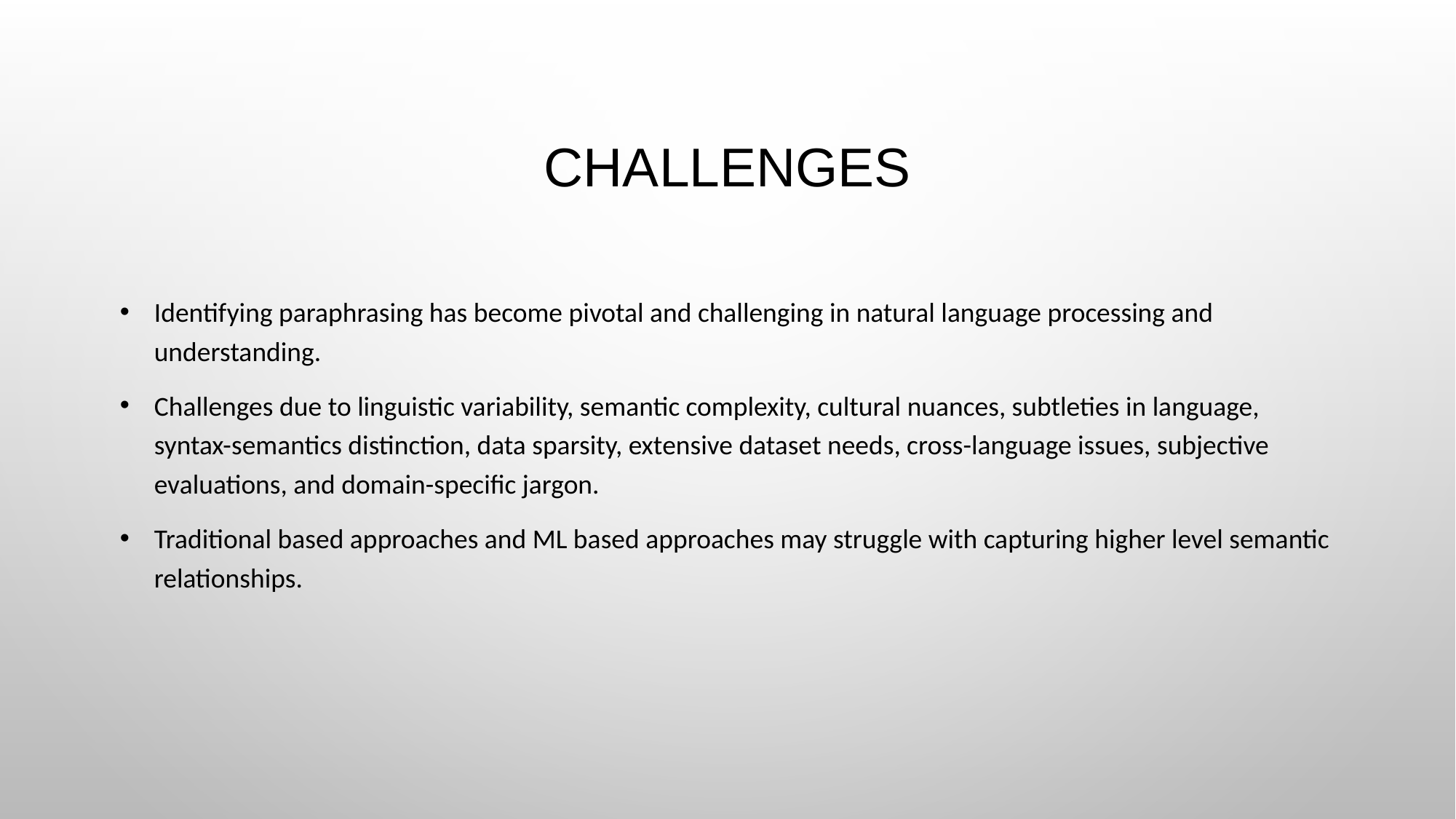

# Challenges
Identifying paraphrasing has become pivotal and challenging in natural language processing and understanding.
Challenges due to linguistic variability, semantic complexity, cultural nuances, subtleties in language, syntax-semantics distinction, data sparsity, extensive dataset needs, cross-language issues, subjective evaluations, and domain-specific jargon.
Traditional based approaches and ML based approaches may struggle with capturing higher level semantic relationships.